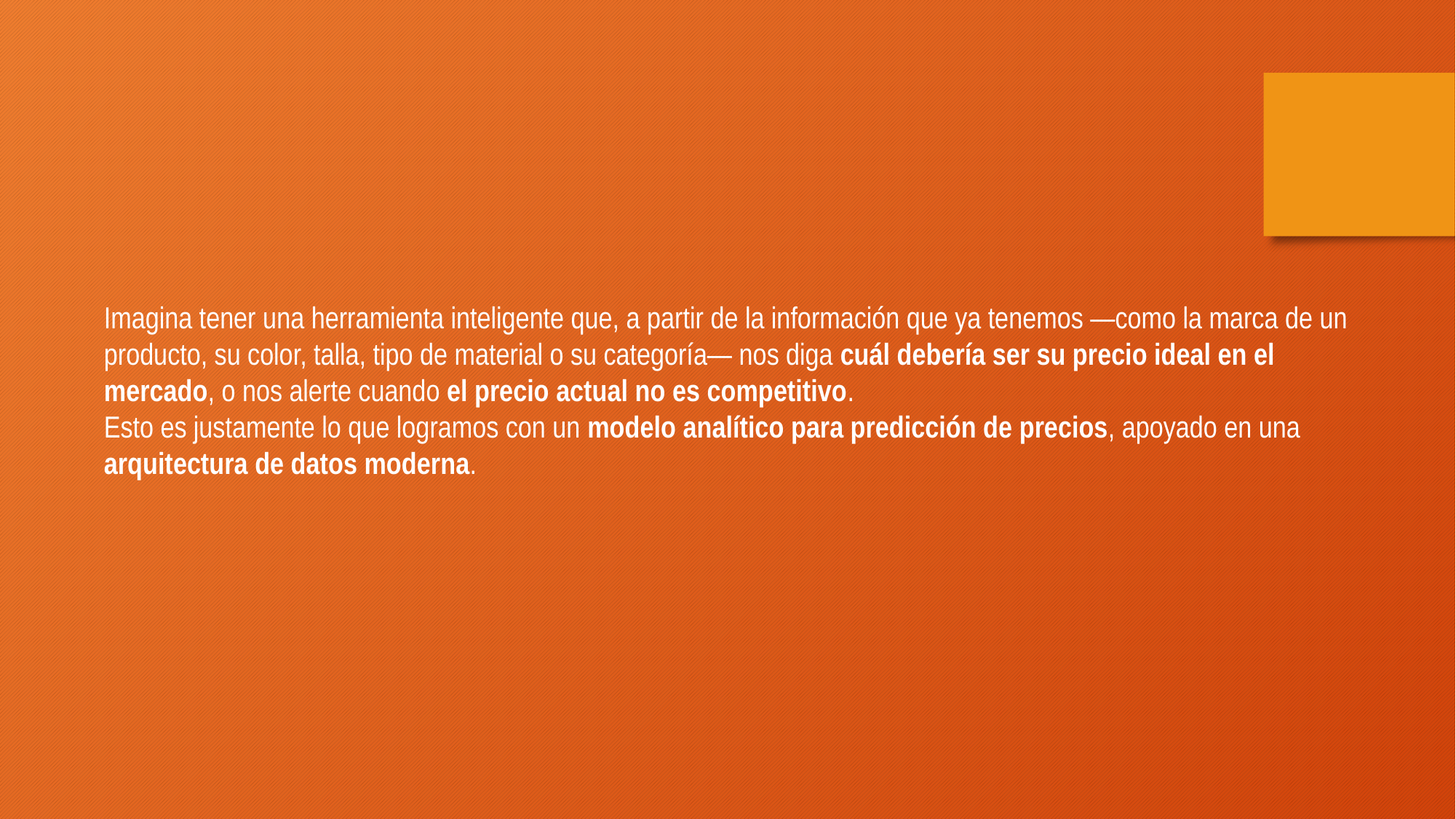

Imagina tener una herramienta inteligente que, a partir de la información que ya tenemos —como la marca de un producto, su color, talla, tipo de material o su categoría— nos diga cuál debería ser su precio ideal en el mercado, o nos alerte cuando el precio actual no es competitivo.
Esto es justamente lo que logramos con un modelo analítico para predicción de precios, apoyado en una arquitectura de datos moderna.